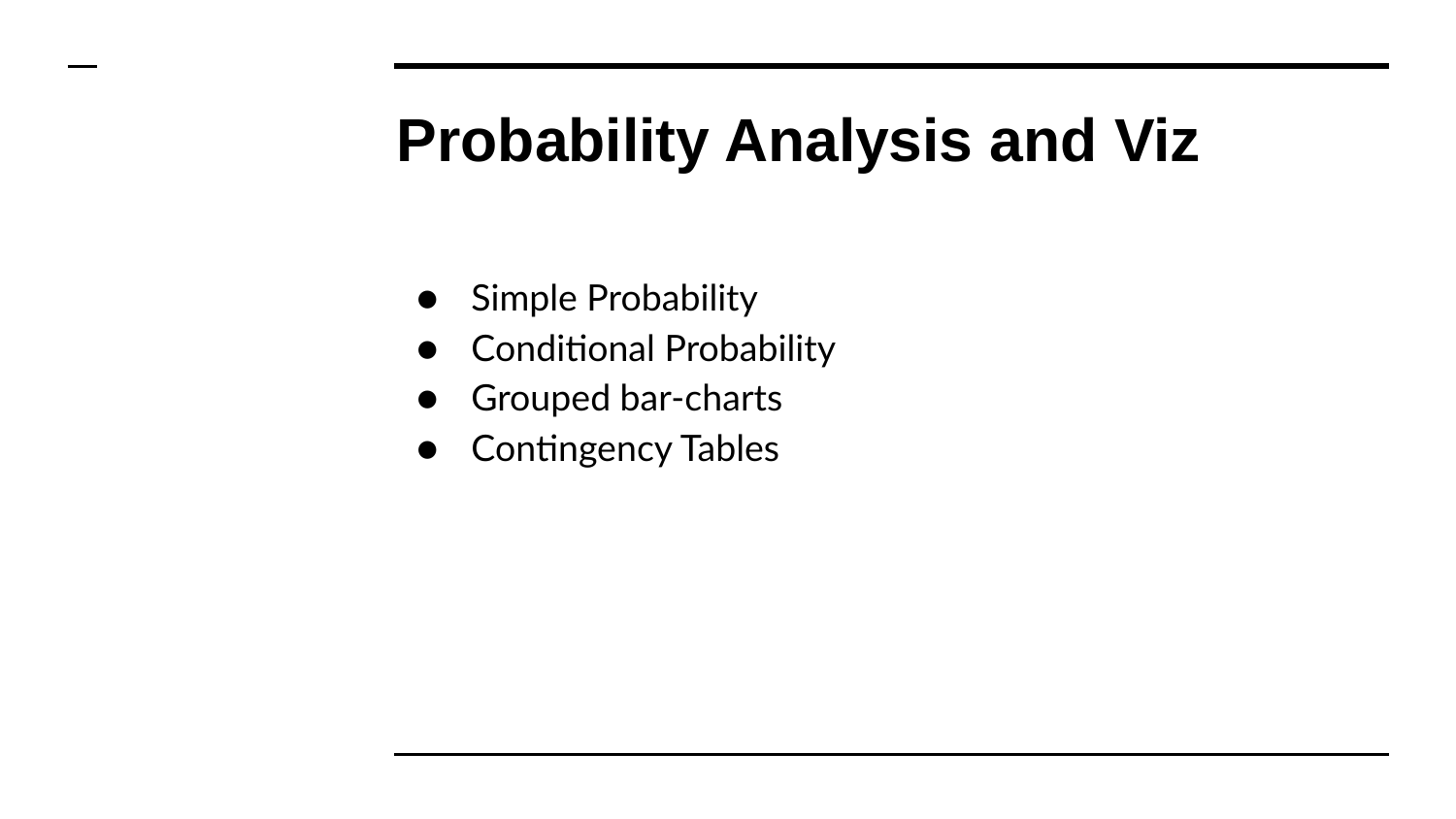

# Probability Analysis and Viz
Simple Probability
Conditional Probability
Grouped bar-charts
Contingency Tables